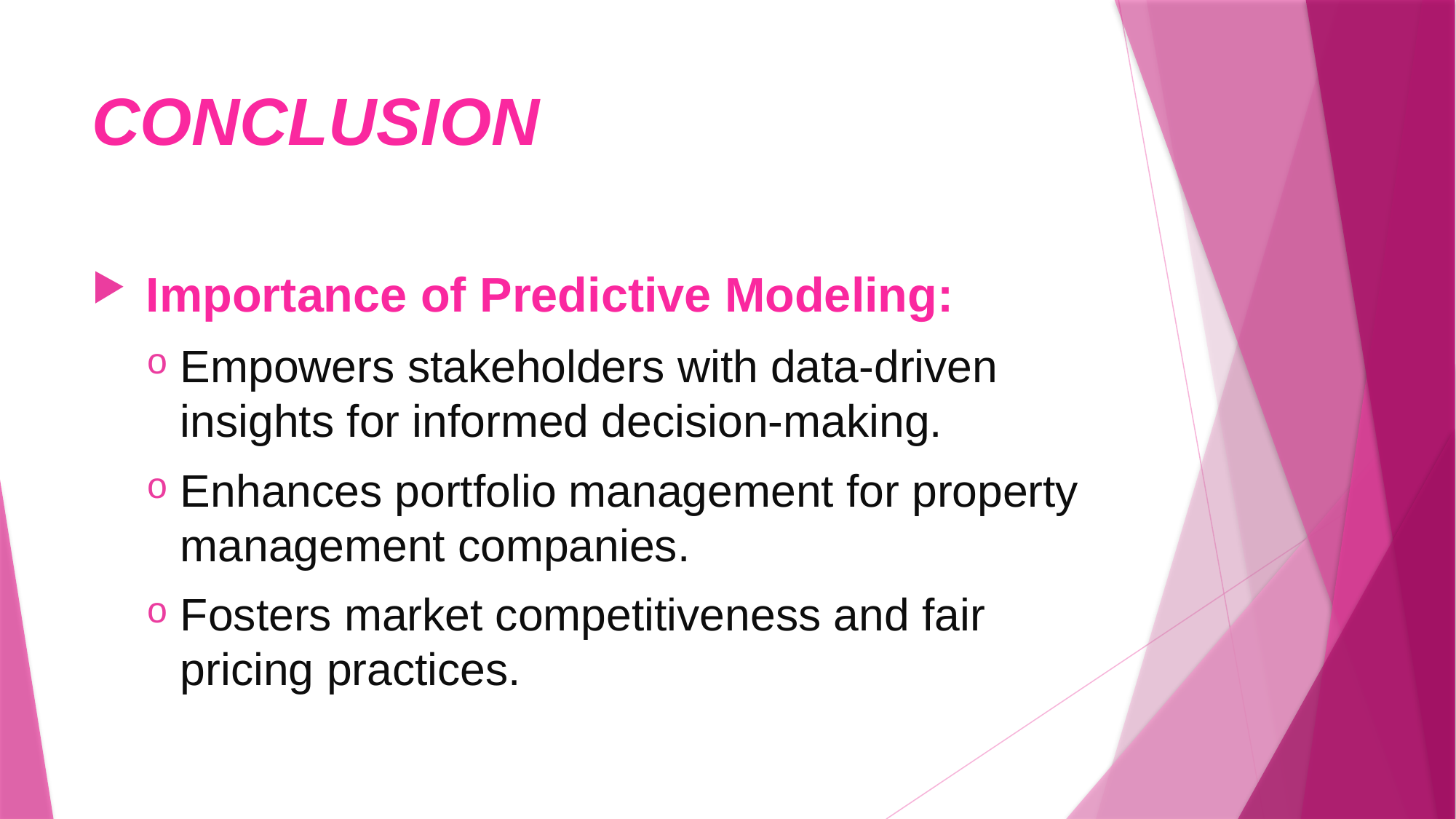

# CONCLUSION
 Importance of Predictive Modeling:
Empowers stakeholders with data-driven insights for informed decision-making.
Enhances portfolio management for property management companies.
Fosters market competitiveness and fair pricing practices.